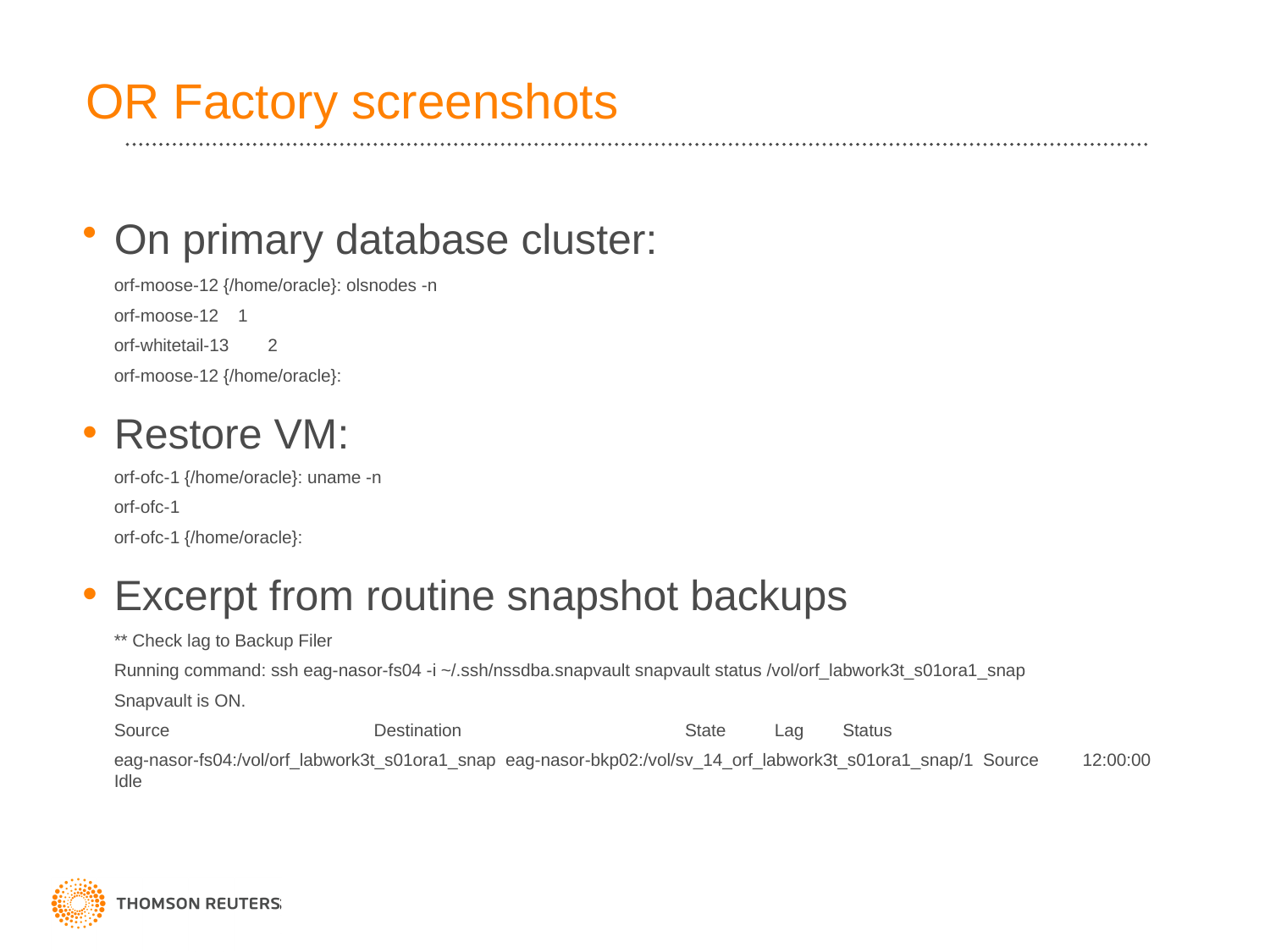

# OR Factory screenshots
On primary database cluster:
	orf-moose-12 {/home/oracle}: olsnodes -n
	orf-moose-12    1
	orf-whitetail-13        2
	orf-moose-12 {/home/oracle}:
Restore VM:
	orf-ofc-1 {/home/oracle}: uname -n
	orf-ofc-1
	orf-ofc-1 {/home/oracle}:
Excerpt from routine snapshot backups
	** Check lag to Backup Filer
	Running command: ssh eag-nasor-fs04 -i ~/.ssh/nssdba.snapvault snapvault status /vol/orf_labwork3t_s01ora1_snap
	Snapvault is ON.
	Source                                          Destination                                              State          Lag        Status
	eag-nasor-fs04:/vol/orf_labwork3t_s01ora1_snap  eag-nasor-bkp02:/vol/sv_14_orf_labwork3t_s01ora1_snap/1  Source         12:00:00   Idle